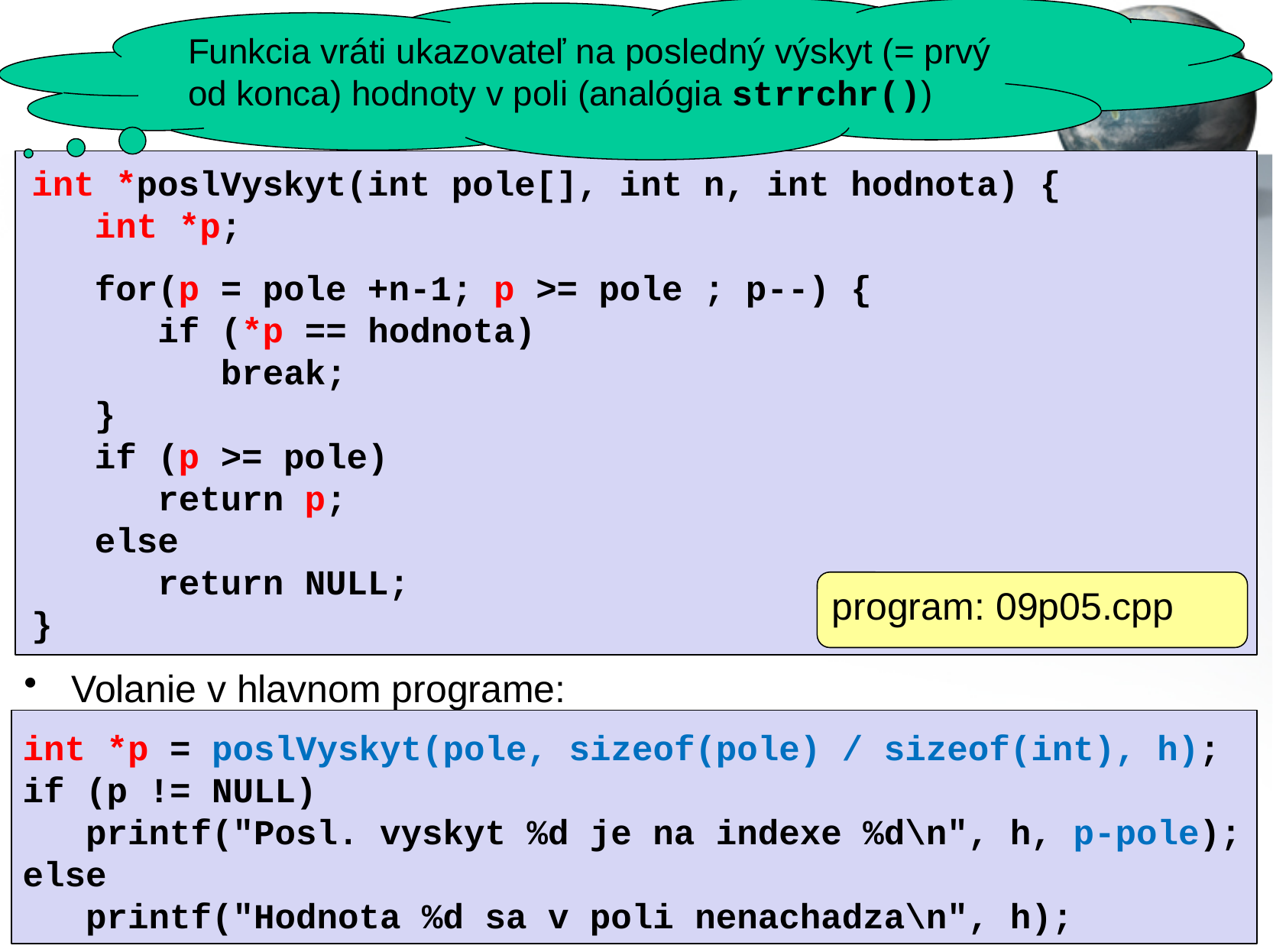

Funkcia vráti ukazovateľ na posledný výskyt (= prvý od konca) hodnoty v poli (analógia strrchr())

int *poslVyskyt(int pole[], int n, int hodnota) {
   int *p;

   for(p = pole +n-1; p >= pole ; p--) {
      if (*p == hodnota)
         break;
   }
   if (p >= pole)
      return p;
   else
      return NULL;
}
program: 09p05.cpp
Volanie v hlavnom programe:

int *p = poslVyskyt(pole, sizeof(pole) / sizeof(int), h);
if (p != NULL)
   printf("Posl. vyskyt %d je na indexe %d\n", h, p-pole);
else
   printf("Hodnota %d sa v poli nenachadza\n", h);